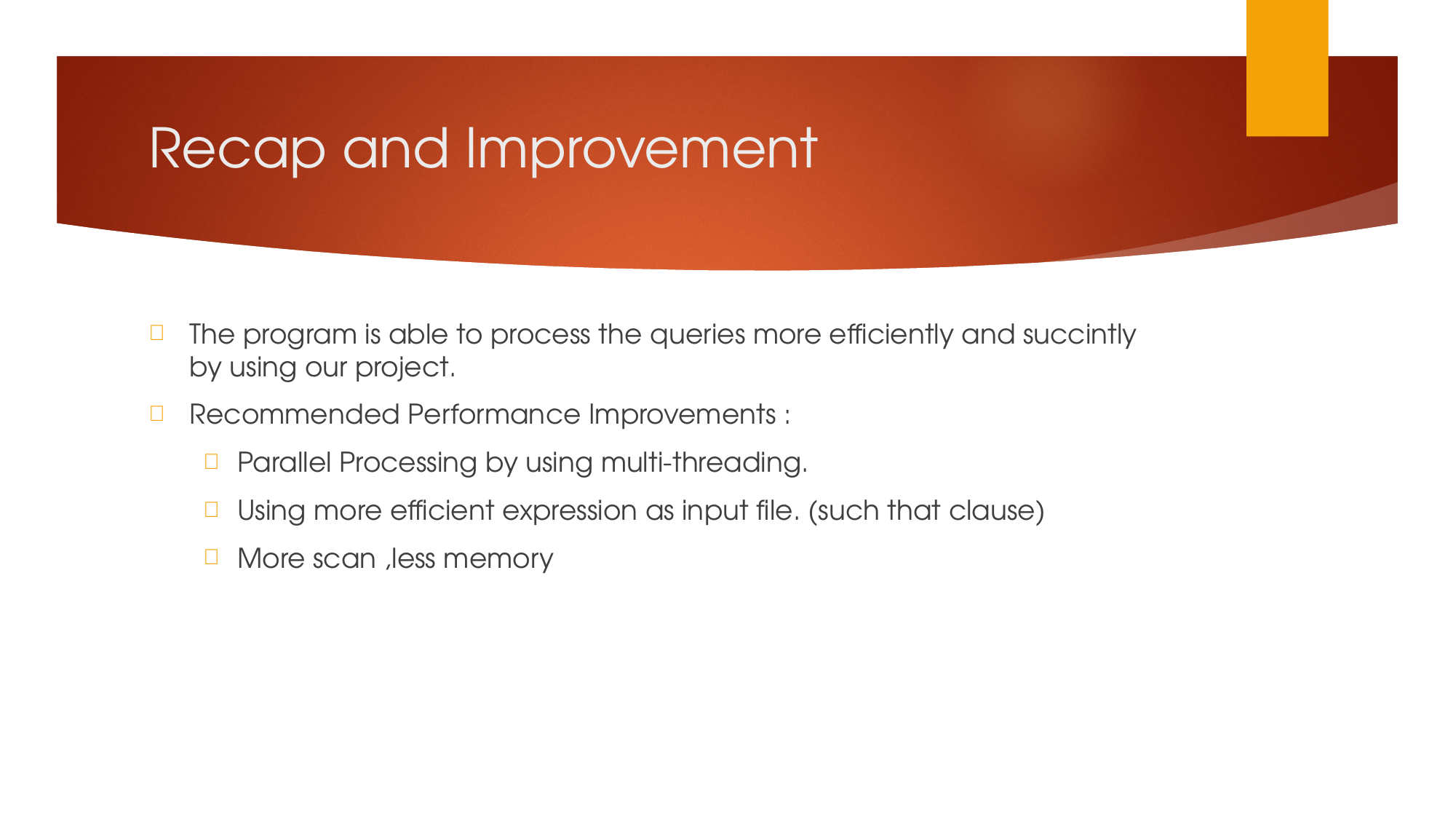

# Recap and Improvement
The program is able to process the queries more efficiently and succintly by using our project.
Recommended Performance Improvements :
Parallel Processing by using multi-threading.
Using more efficient expression as input file. (such that clause)
More scan ,less memory